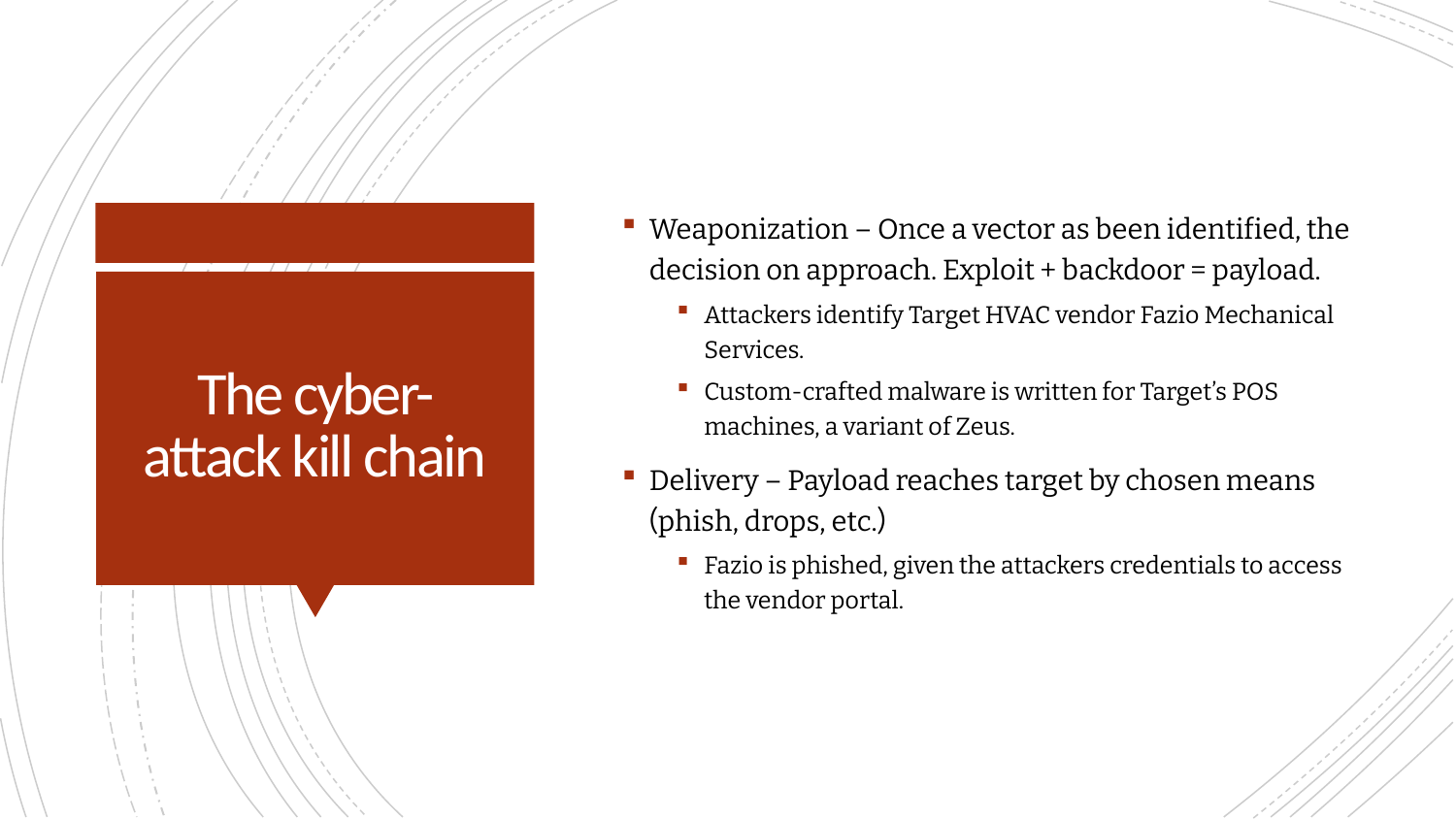

Weaponization – Once a vector as been identified, the decision on approach. Exploit + backdoor = payload.
Attackers identify Target HVAC vendor Fazio Mechanical Services.
Custom-crafted malware is written for Target’s POS machines, a variant of Zeus.
Delivery – Payload reaches target by chosen means (phish, drops, etc.)
Fazio is phished, given the attackers credentials to access the vendor portal.
# The cyber-attack kill chain